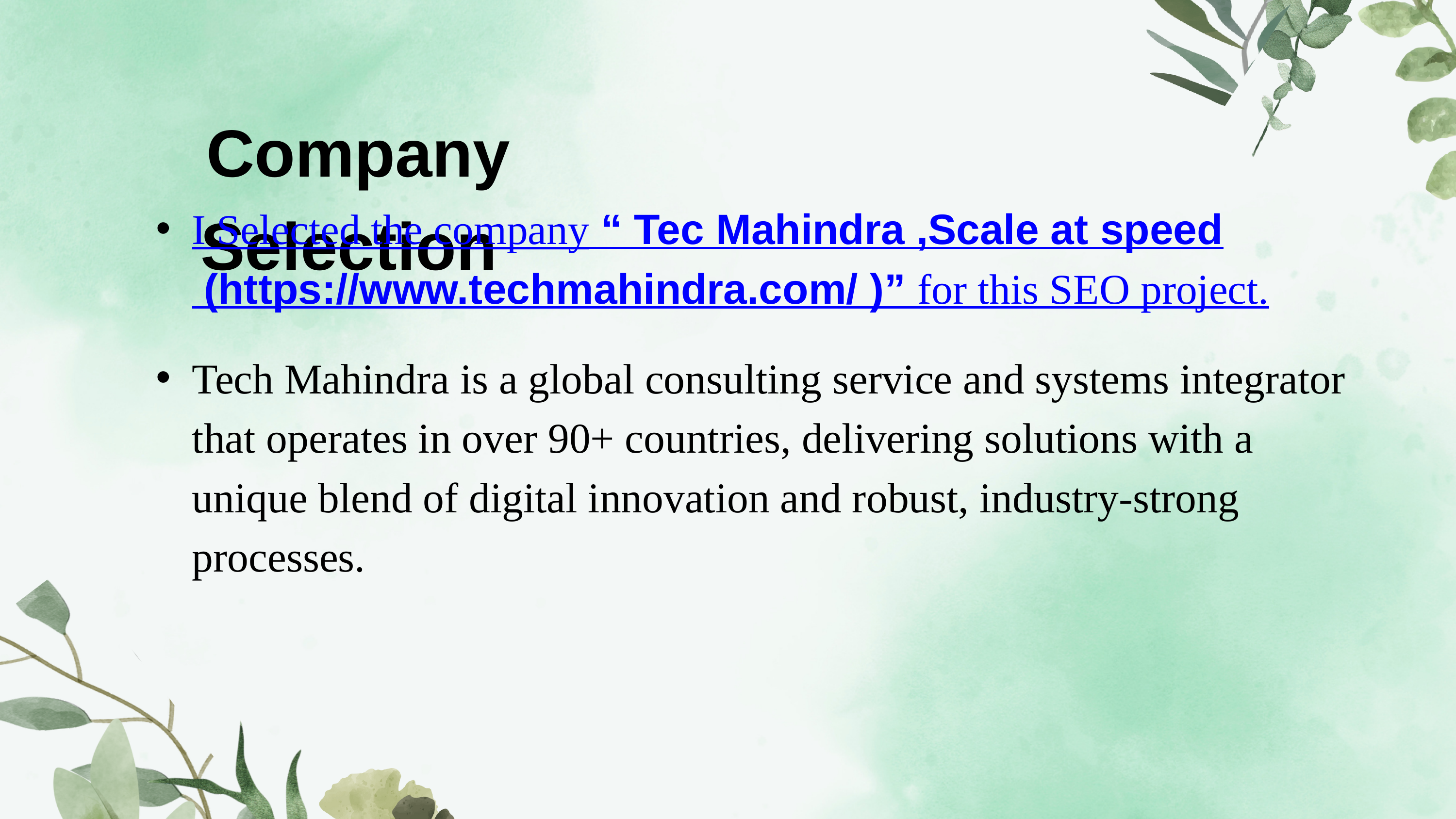

Company Selection
I Selected the company “ Tec Mahindra ,Scale at speed (https://www.techmahindra.com/ )” for this SEO project.
Tech Mahindra is a global consulting service and systems integrator that operates in over 90+ countries, delivering solutions with a unique blend of digital innovation and robust, industry-strong processes.